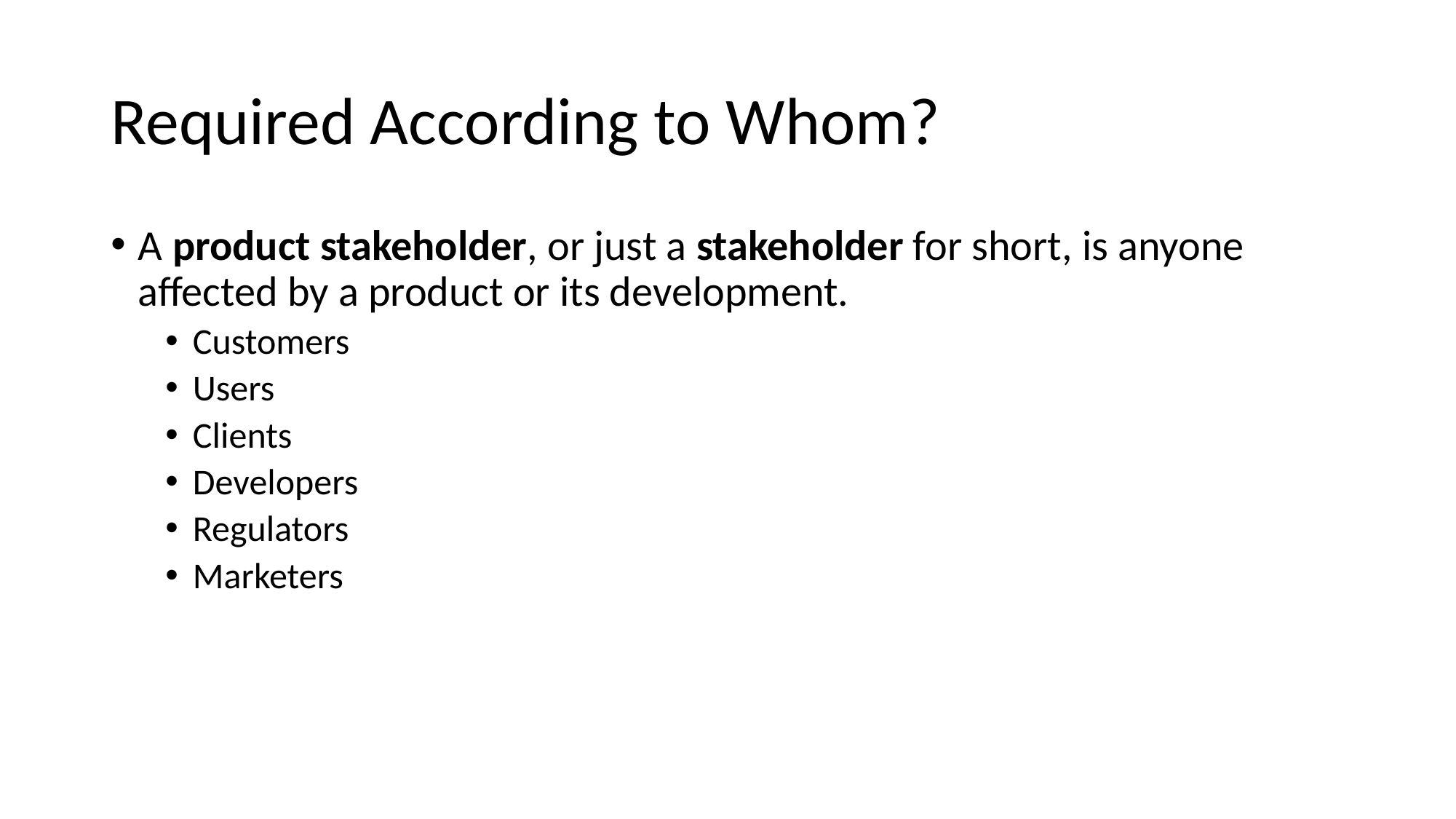

# Required According to Whom?
A product stakeholder, or just a stakeholder for short, is anyone affected by a product or its development.
Customers
Users
Clients
Developers
Regulators
Marketers